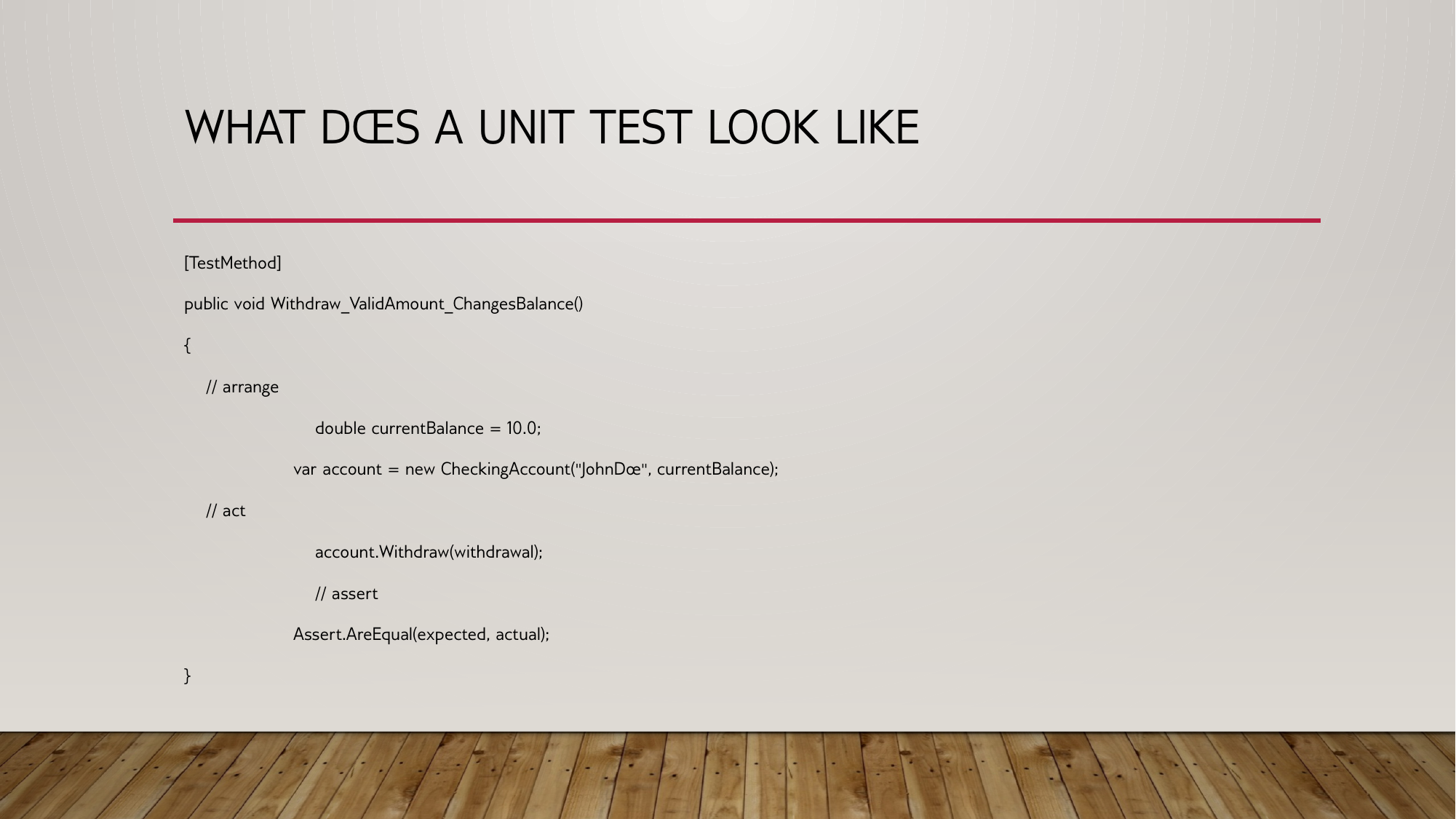

# What does a Unit Test Look like
[TestMethod]
public void Withdraw_ValidAmount_ChangesBalance()
{
    // arrange
	    double currentBalance = 10.0;
	var account = new CheckingAccount("JohnDoe", currentBalance);
    // act
	    account.Withdraw(withdrawal);
	    // assert
    	Assert.AreEqual(expected, actual);
}